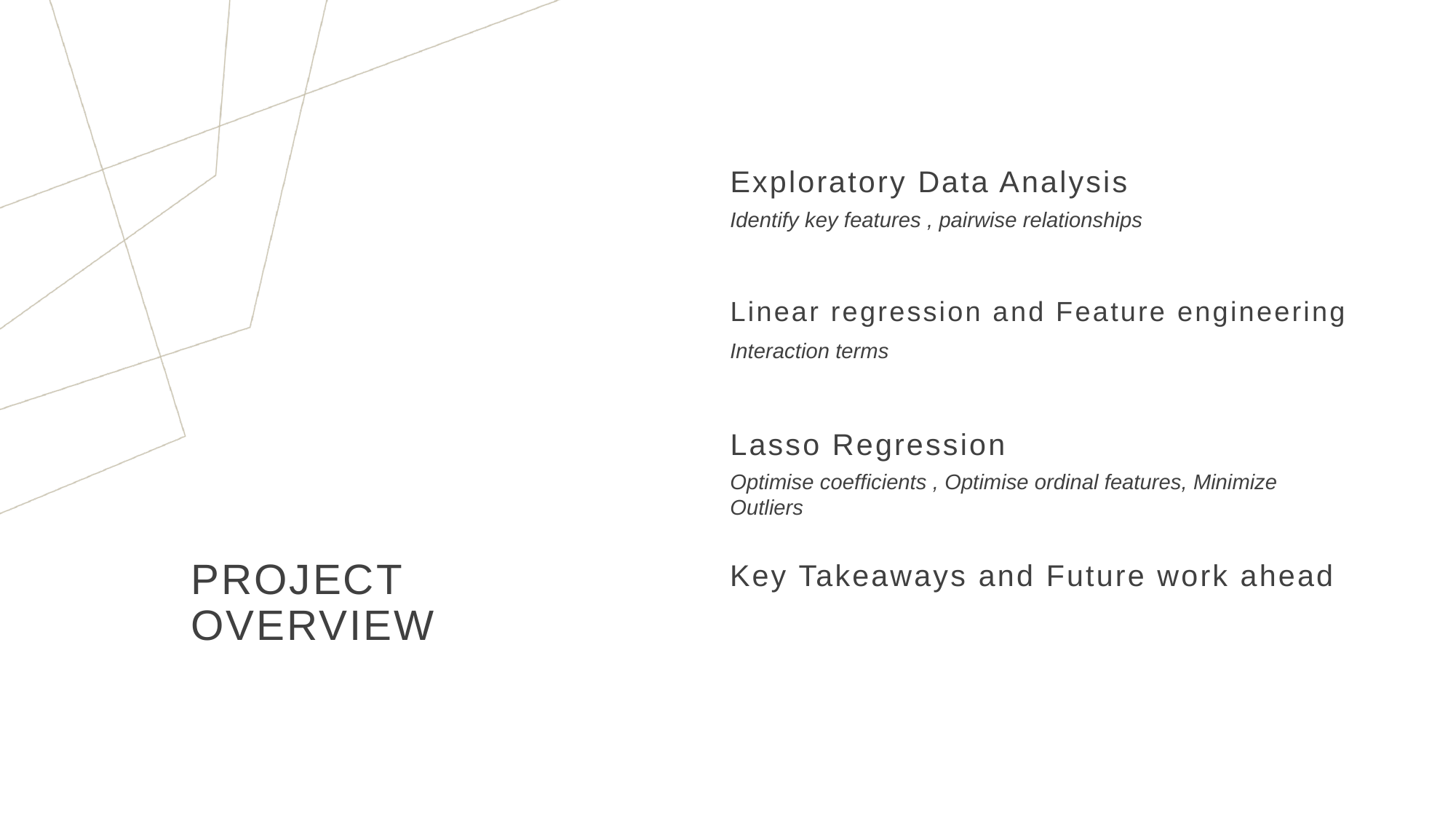

Exploratory Data Analysis
Identify key features , pairwise relationships
Linear regression and Feature engineering
Interaction terms
Lasso Regression
Optimise coefficients , Optimise ordinal features, Minimize Outliers
# Project OVERVIEW
Key Takeaways and Future work ahead